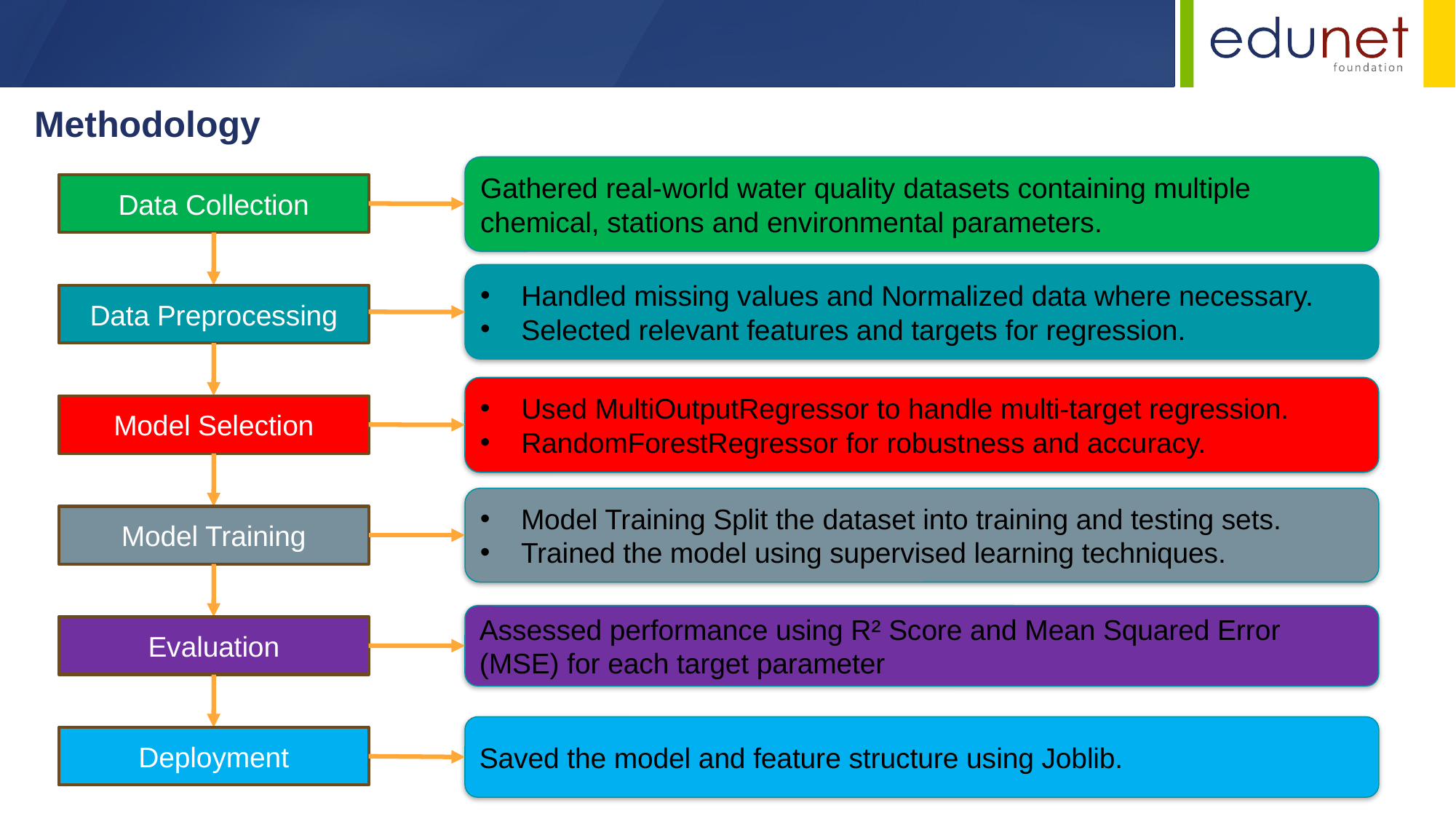

Methodology
Gathered real-world water quality datasets containing multiple chemical, stations and environmental parameters.
Data Collection
Handled missing values and Normalized data where necessary.
Selected relevant features and targets for regression.
Data Preprocessing
Used MultiOutputRegressor to handle multi-target regression.
RandomForestRegressor for robustness and accuracy.
Model Selection
Model Training Split the dataset into training and testing sets.
Trained the model using supervised learning techniques.
Model Training
Assessed performance using R² Score and Mean Squared Error (MSE) for each target parameter
Evaluation
Saved the model and feature structure using Joblib.
Deployment